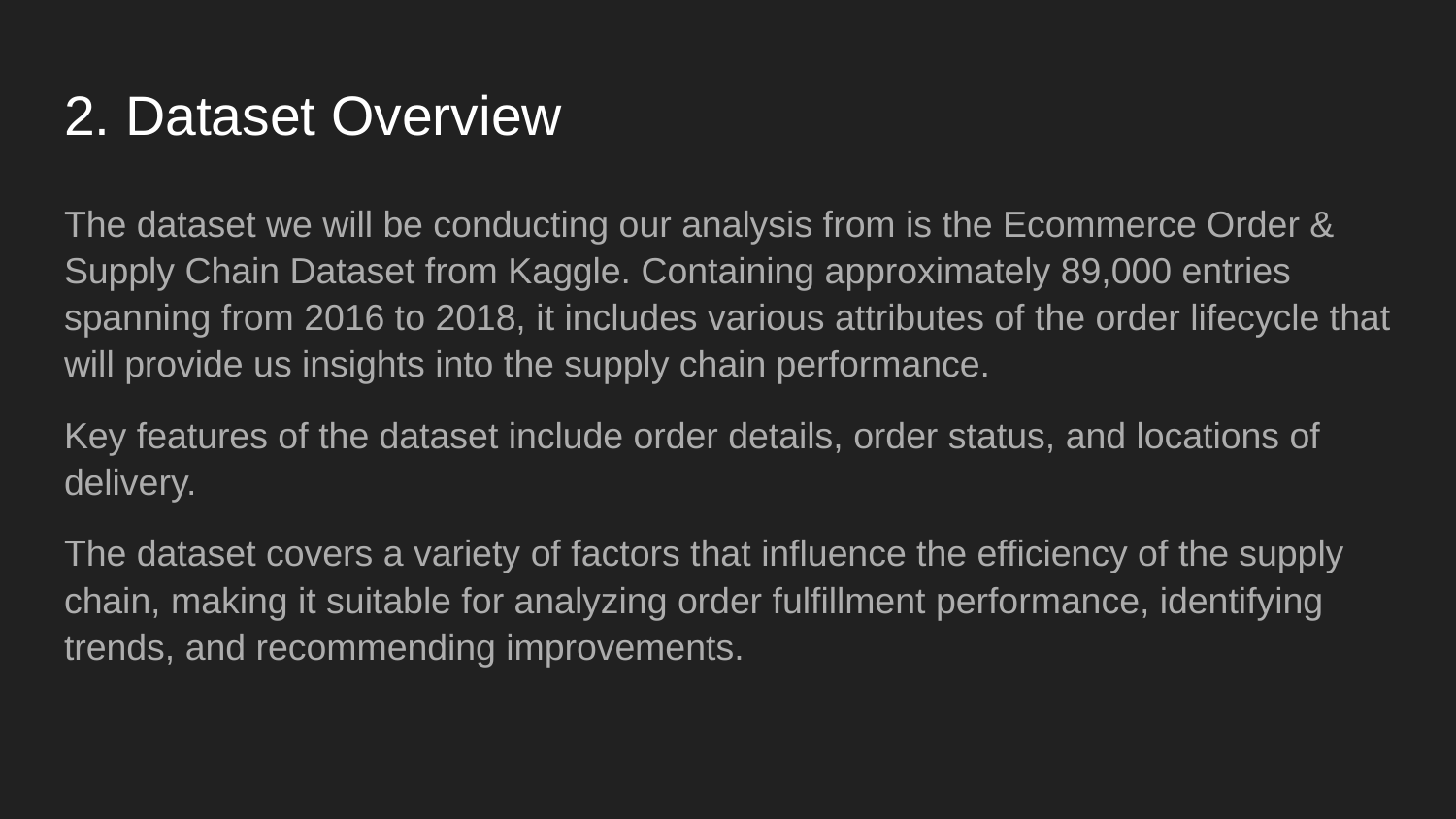

# 2. Dataset Overview
The dataset we will be conducting our analysis from is the Ecommerce Order & Supply Chain Dataset from Kaggle. Containing approximately 89,000 entries spanning from 2016 to 2018, it includes various attributes of the order lifecycle that will provide us insights into the supply chain performance.
Key features of the dataset include order details, order status, and locations of delivery.
The dataset covers a variety of factors that influence the efficiency of the supply chain, making it suitable for analyzing order fulfillment performance, identifying trends, and recommending improvements.